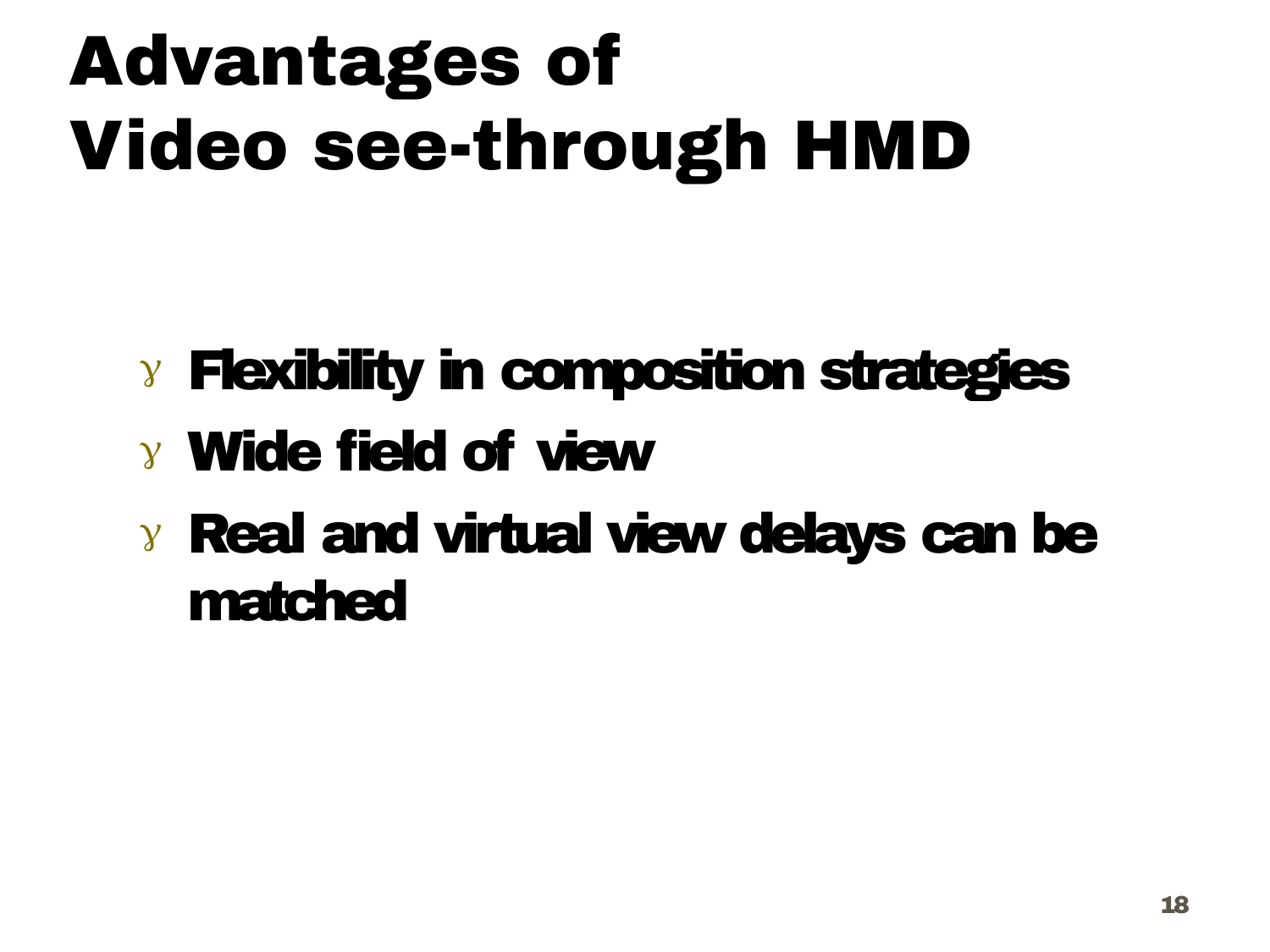

# Advantages of
Video see-through HMD
Flexibility in composition strategies  Wide field of view
Real and virtual view delays can be  matched
γ
γ
γ
18